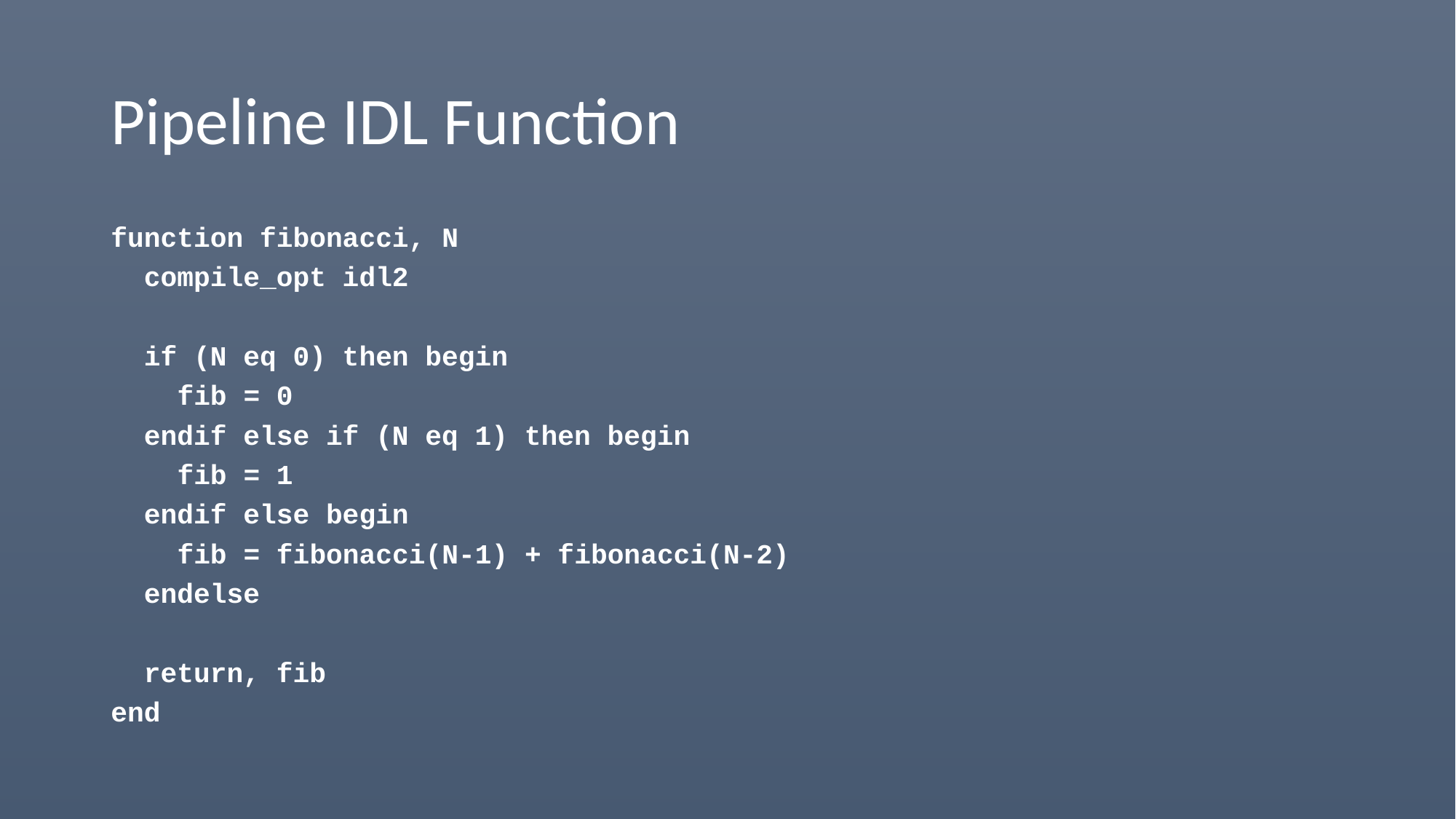

# Pipeline IDL Function
function fibonacci, N
  compile_opt idl2

  if (N eq 0) then begin
    fib = 0
  endif else if (N eq 1) then begin
    fib = 1
  endif else begin
    fib = fibonacci(N-1) + fibonacci(N-2)
  endelse

  return, fib
end